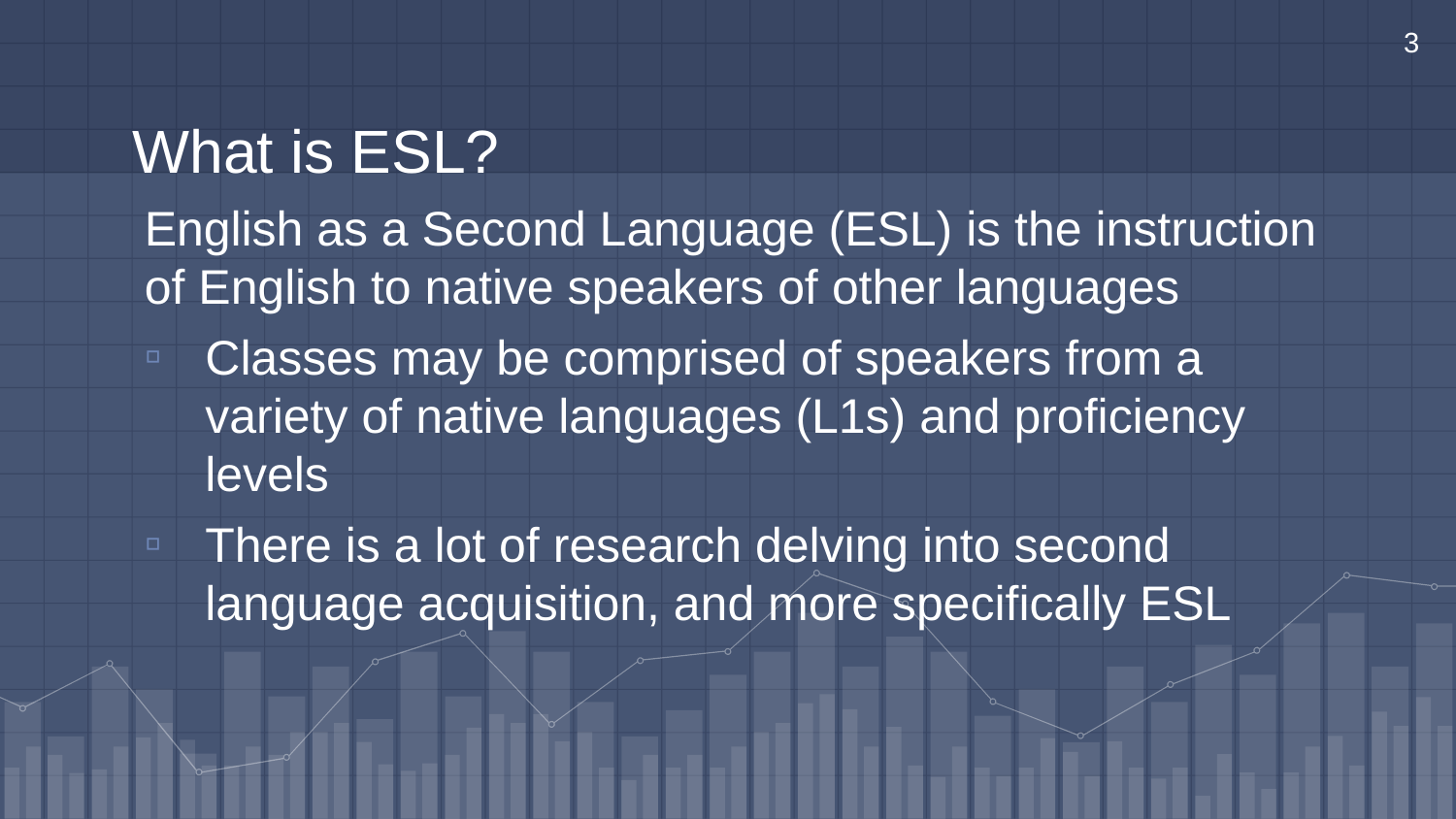

3
# What is ESL?
English as a Second Language (ESL) is the instruction of English to native speakers of other languages
Classes may be comprised of speakers from a variety of native languages (L1s) and proficiency levels
There is a lot of research delving into second language acquisition, and more specifically ESL